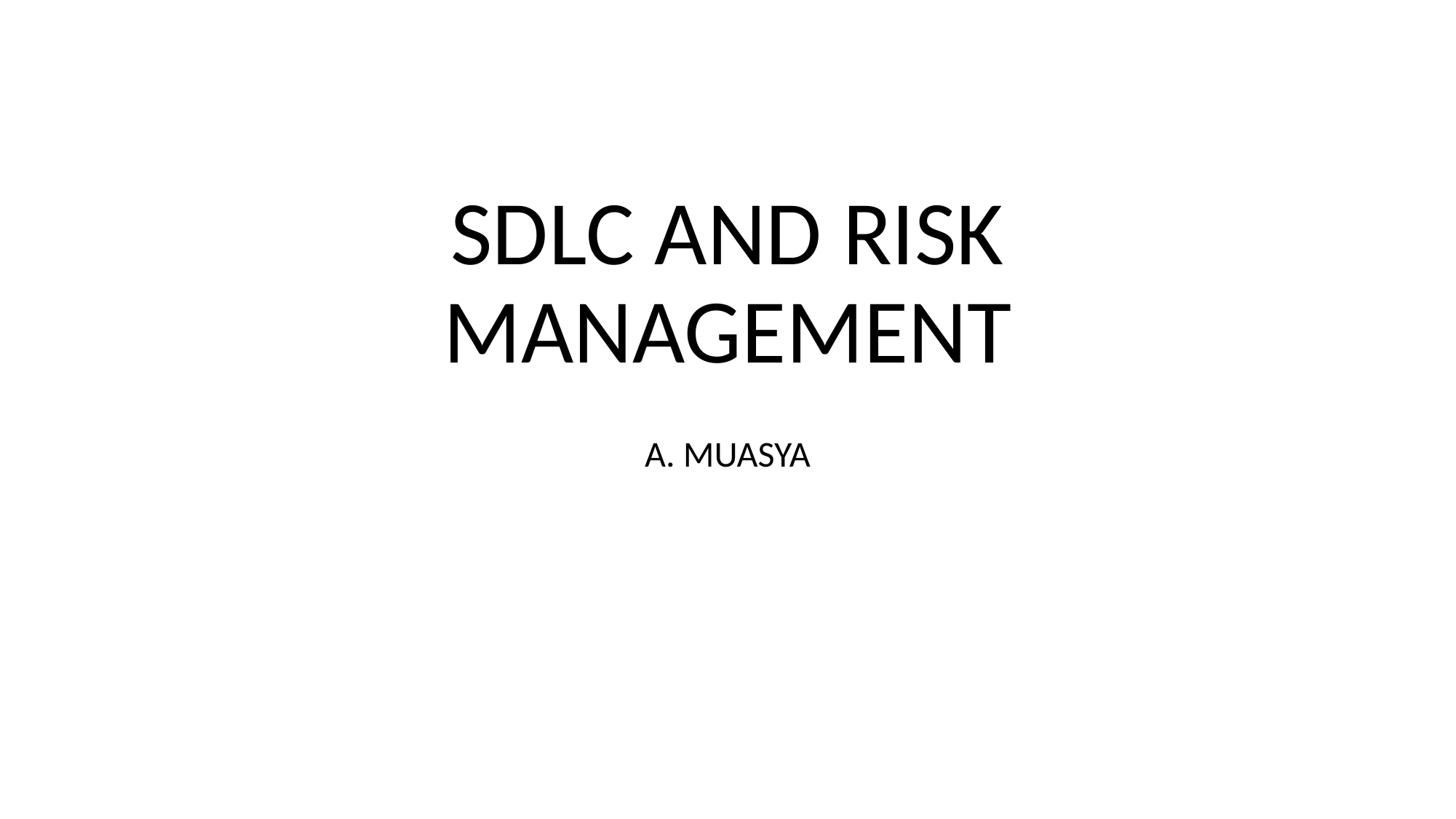

# SDLC AND RISK MANAGEMENT
A. MUASYA